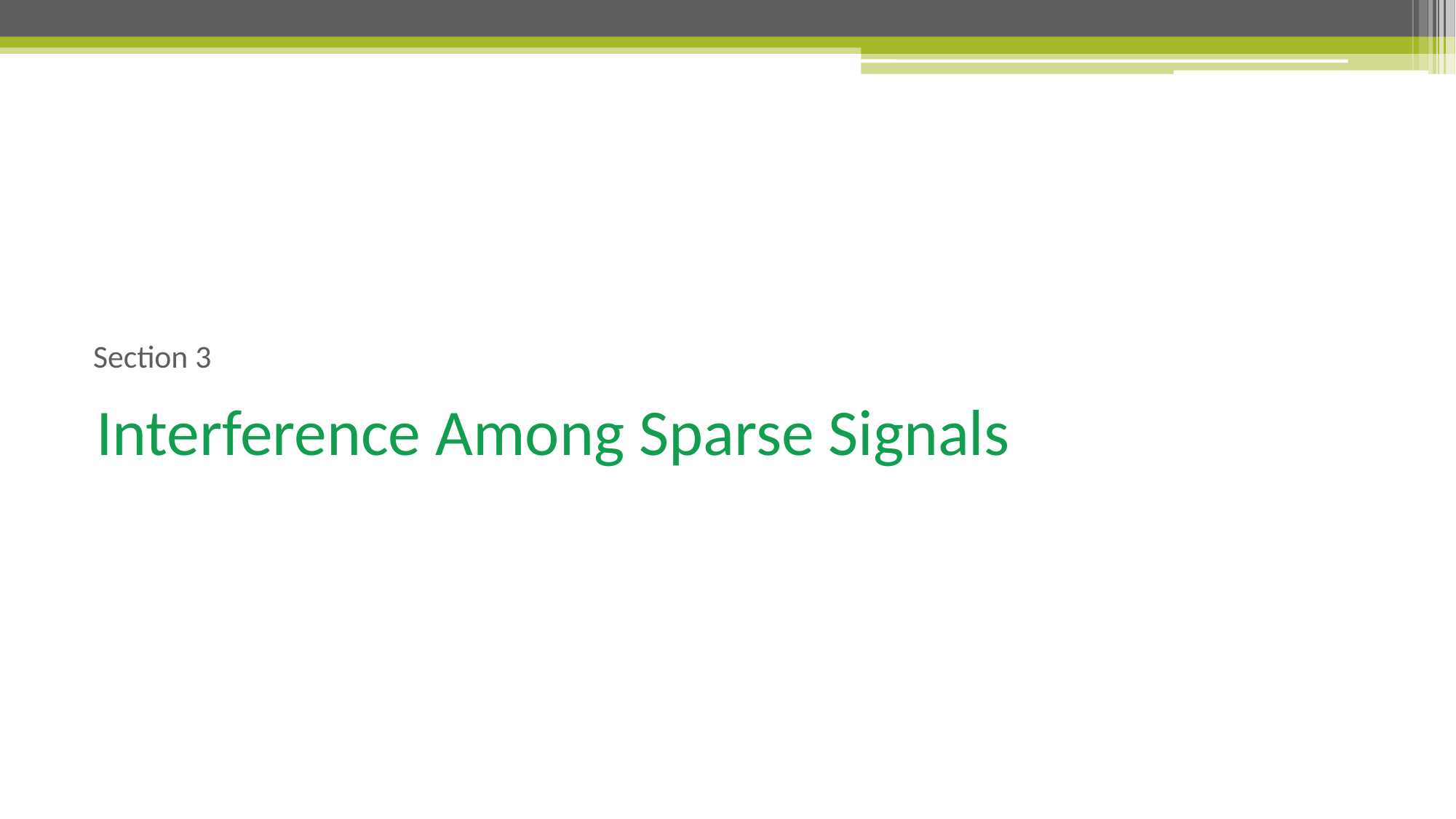

Section 3
# Interference Among Sparse Signals